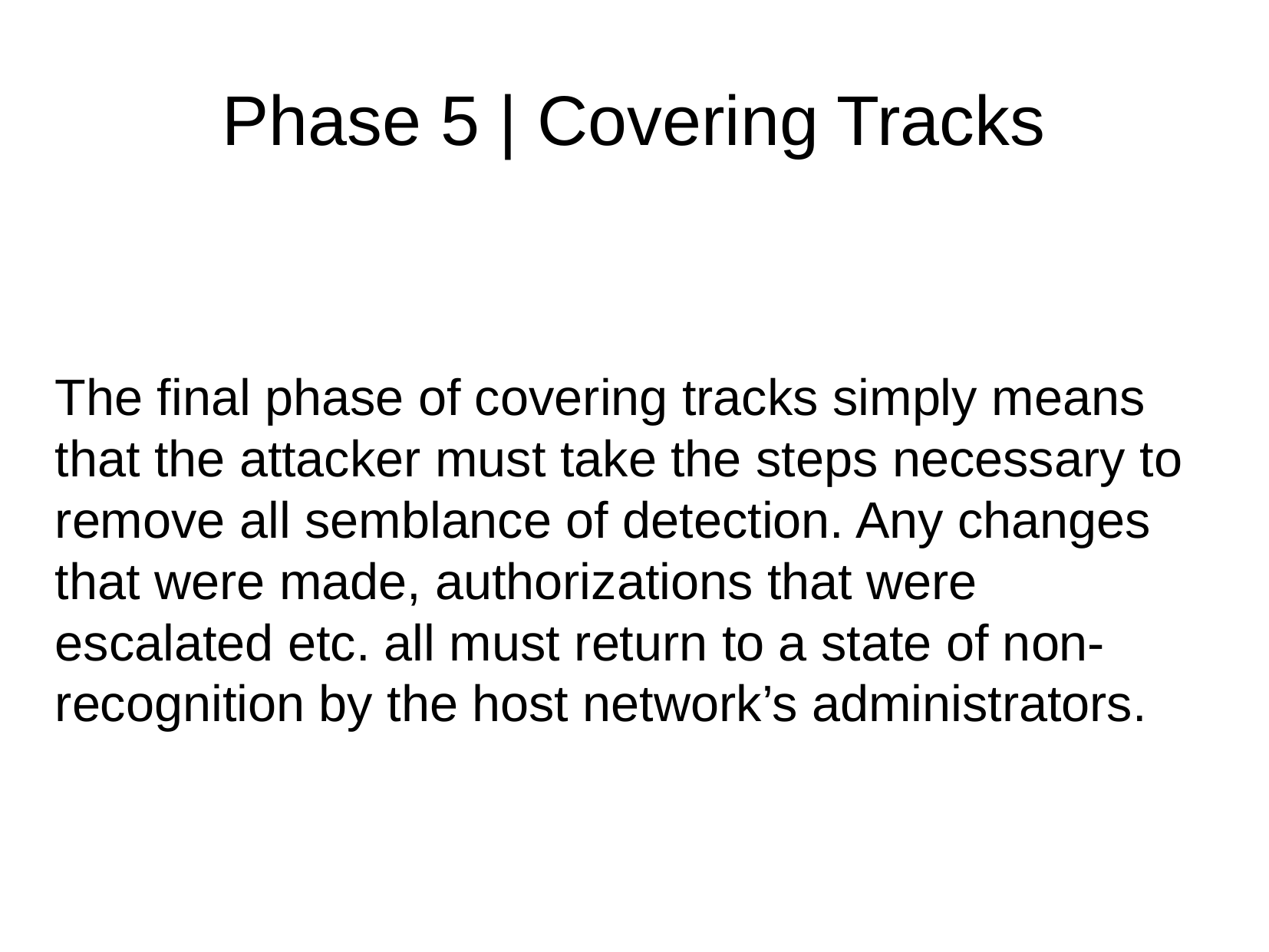

Phase 5 | Covering Tracks

The final phase of covering tracks simply means that the attacker must take the steps necessary to remove all semblance of detection. Any changes that were made, authorizations that were escalated etc. all must return to a state of non-recognition by the host network’s administrators.